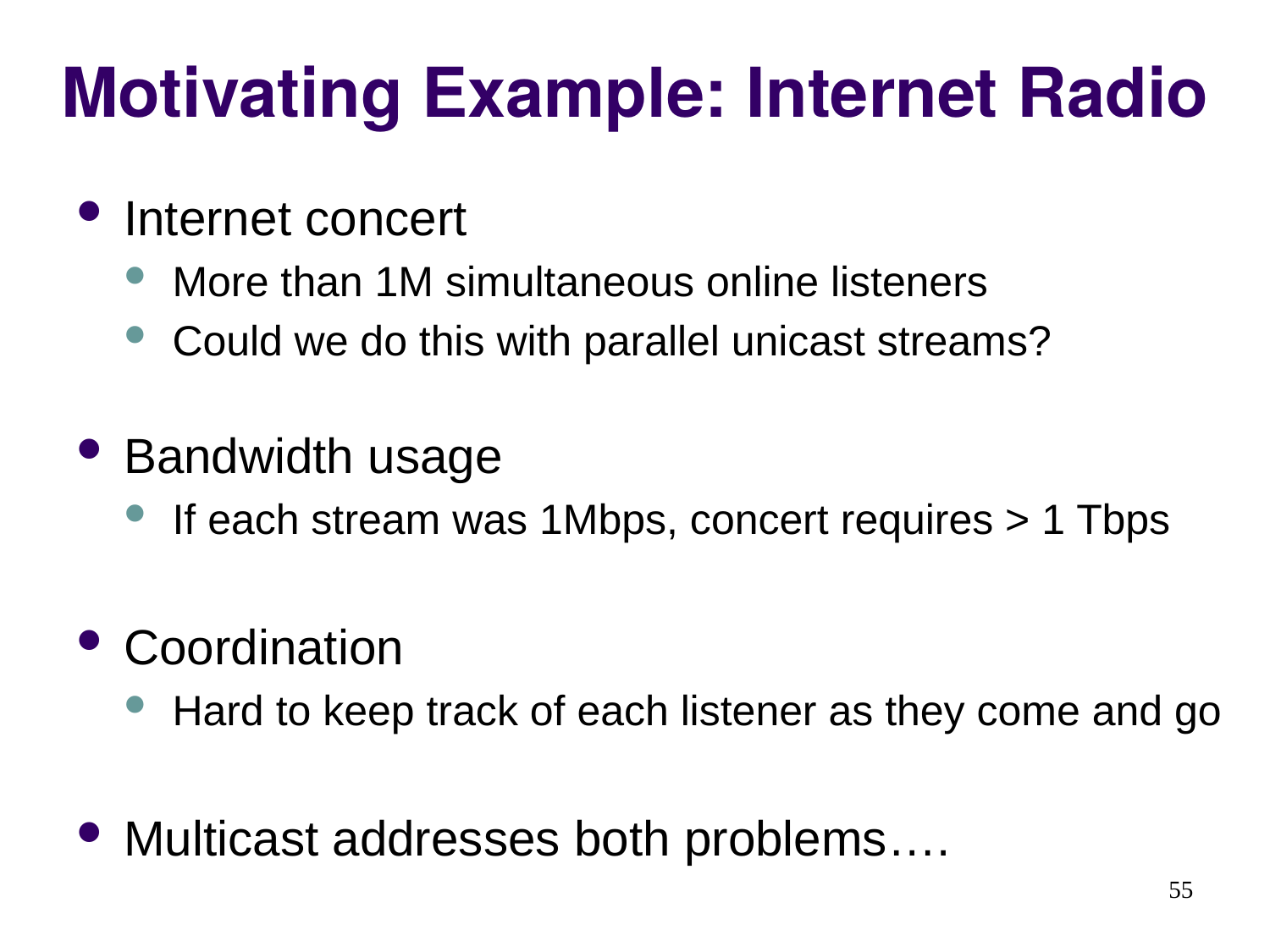

# Motivating Example: Internet Radio
Internet concert
More than 1M simultaneous online listeners
Could we do this with parallel unicast streams?

Bandwidth usage
If each stream was 1Mbps, concert requires > 1 Tbps

Coordination
Hard to keep track of each listener as they come and go

Multicast addresses both problems….
55